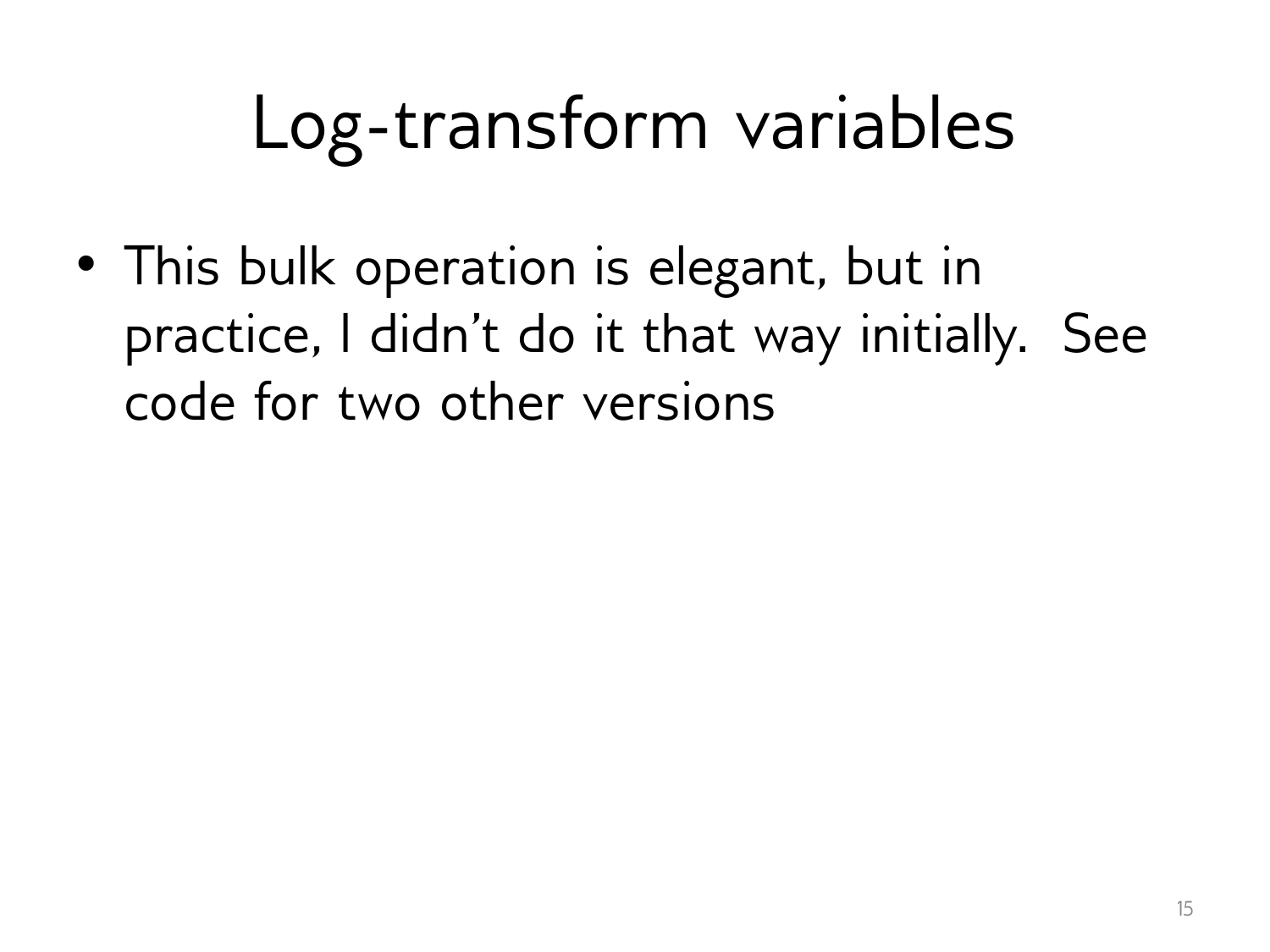

# Log-transform variables
This bulk operation is elegant, but in practice, I didn’t do it that way initially.  See code for two other versions
15